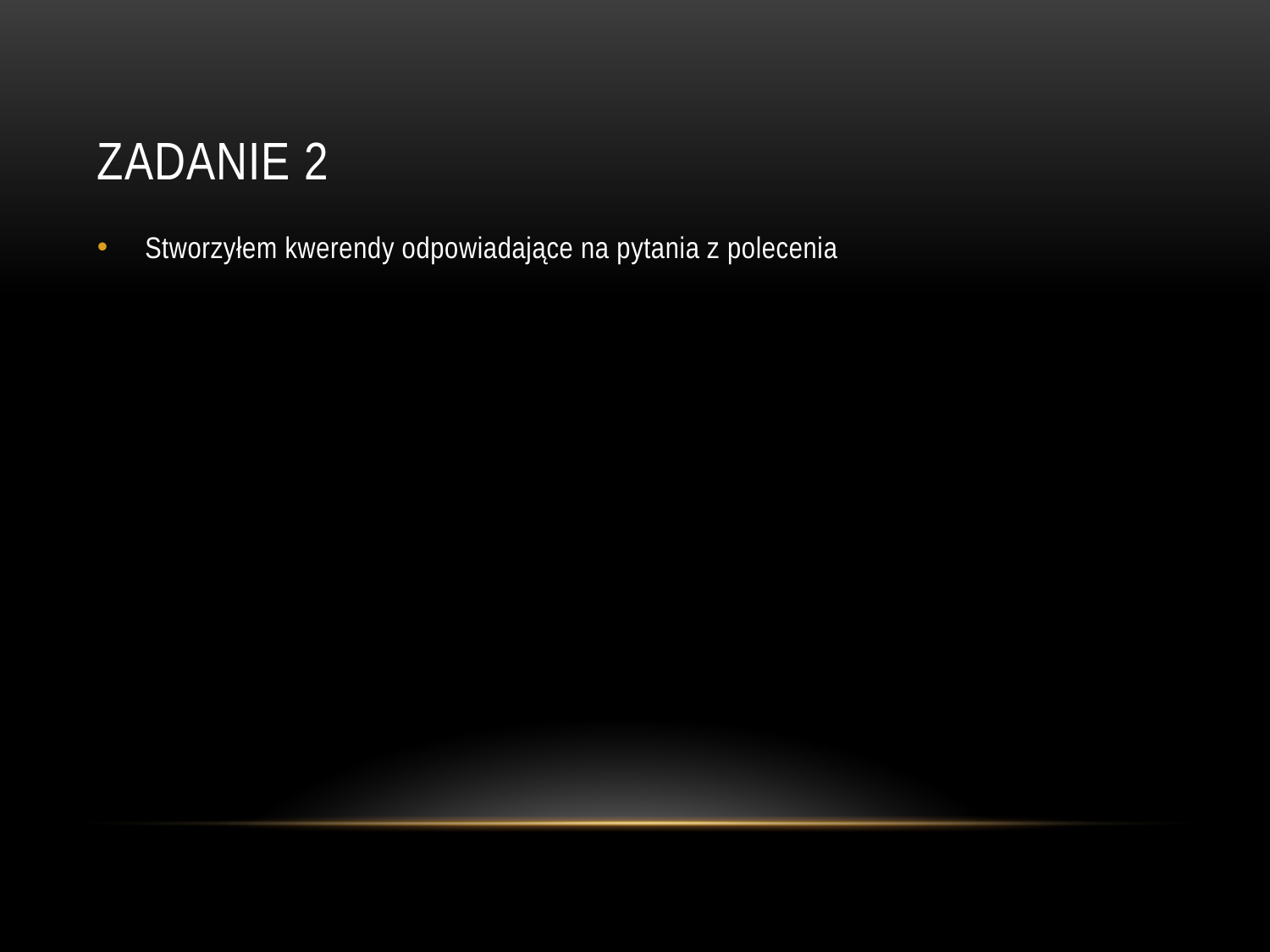

# Zadanie 2
Stworzyłem kwerendy odpowiadające na pytania z polecenia